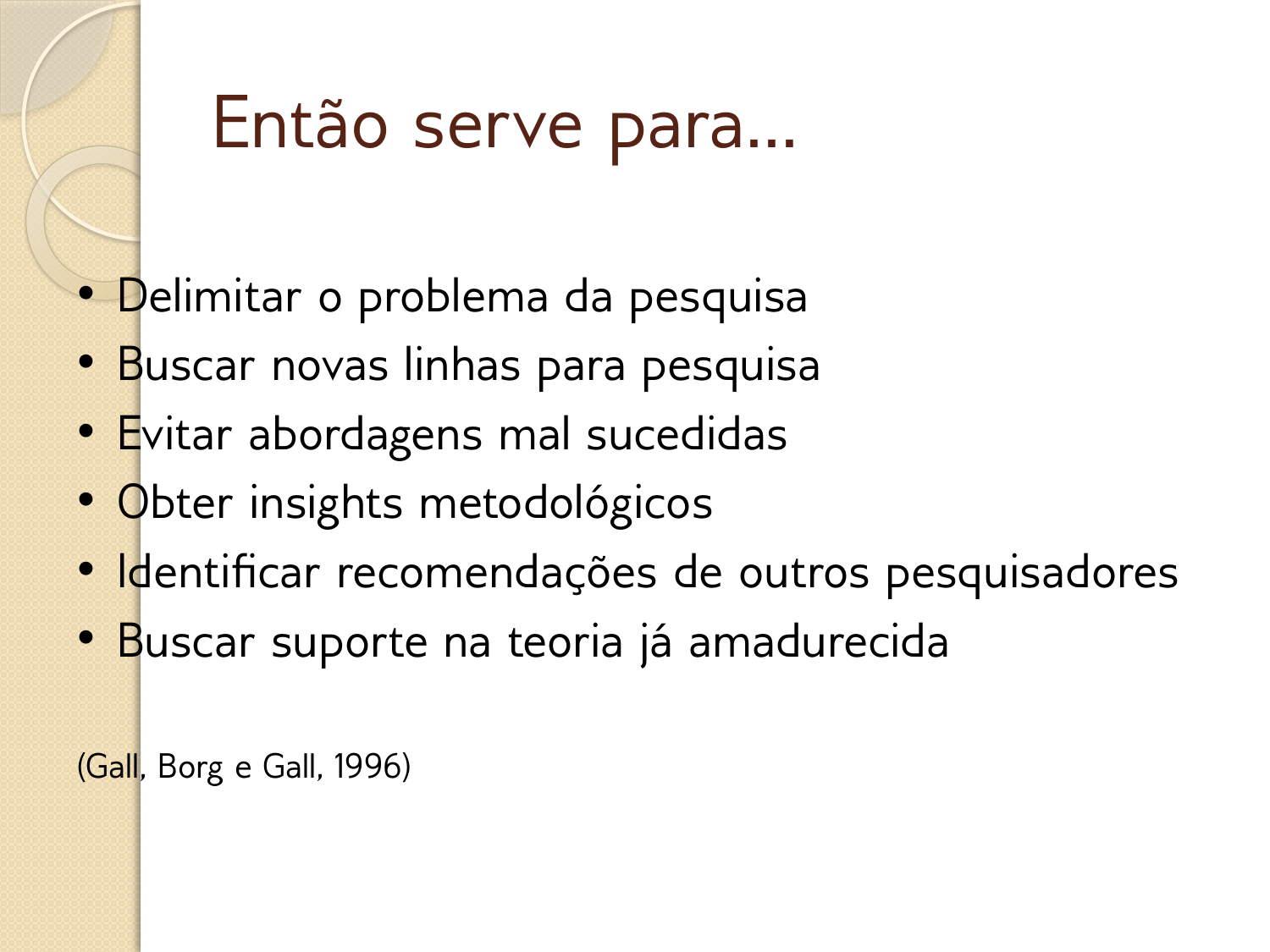

# Então serve para...
Delimitar o problema da pesquisa
Buscar novas linhas para pesquisa
Evitar abordagens mal sucedidas
Obter insights metodológicos
Identificar recomendações de outros pesquisadores
Buscar suporte na teoria já amadurecida

(Gall, Borg e Gall, 1996)